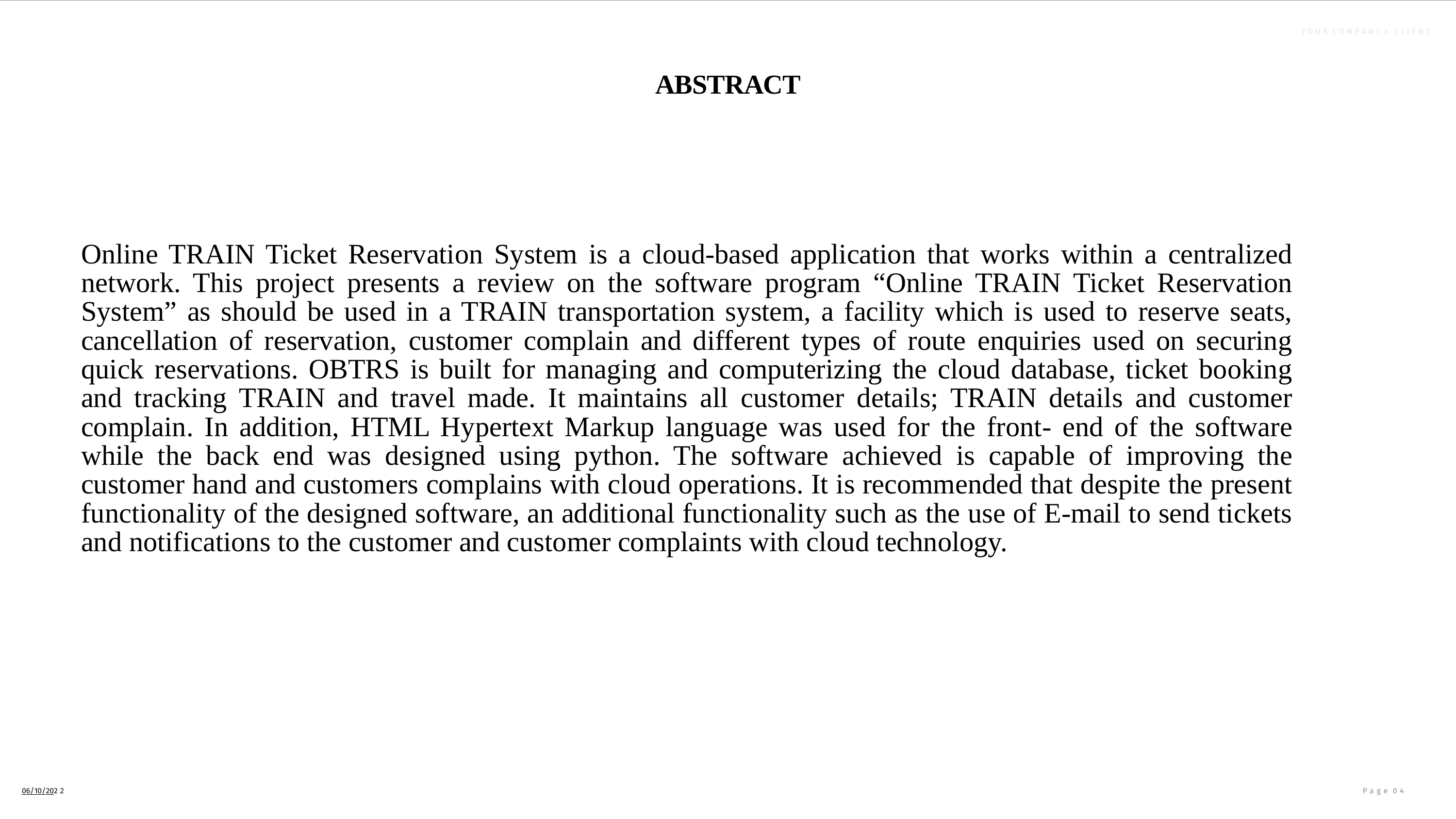

YOUR COMPANY x CLIENT
# ABSTRACT

Online TRAIN Ticket Reservation System is a cloud-based application that works within a centralized network. This project presents a review on the software program “Online TRAIN Ticket Reservation System” as should be used in a TRAIN transportation system, a facility which is used to reserve seats, cancellation of reservation, customer complain and different types of route enquiries used on securing quick reservations. OBTRS is built for managing and computerizing the cloud database, ticket booking and tracking TRAIN and travel made. It maintains all customer details; TRAIN details and customer complain. In addition, HTML Hypertext Markup language was used for the front- end of the software while the back end was designed using python. The software achieved is capable of improving the customer hand and customers complains with cloud operations. It is recommended that despite the present functionality of the designed software, an additional functionality such as the use of E-mail to send tickets and notifications to the customer and customer complaints with cloud technology.
06/10/2022
Page 04